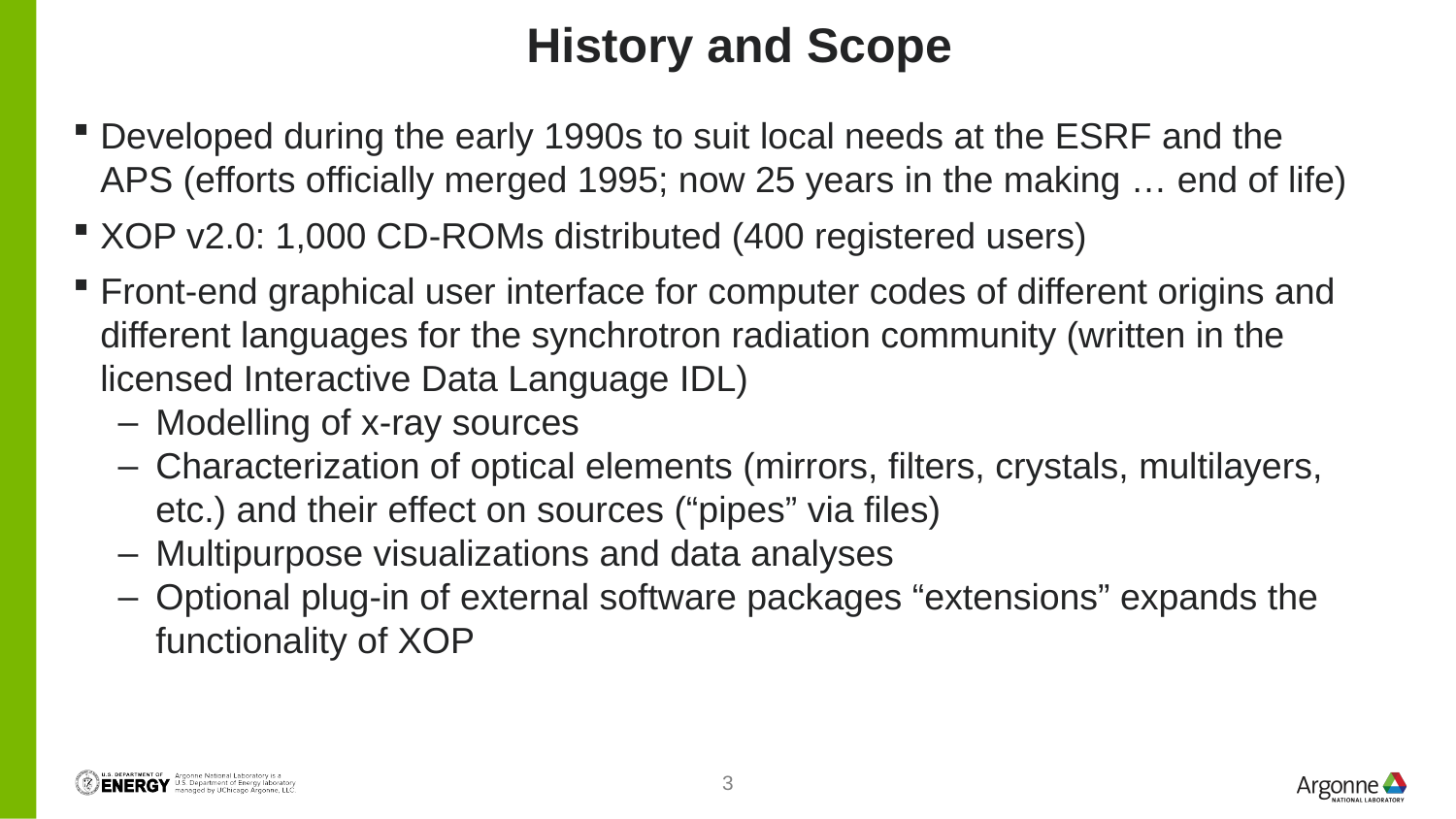

# History and Scope
Developed during the early 1990s to suit local needs at the ESRF and the APS (efforts officially merged 1995; now 25 years in the making … end of life)
XOP v2.0: 1,000 CD-ROMs distributed (400 registered users)
Front-end graphical user interface for computer codes of different origins and different languages for the synchrotron radiation community (written in the licensed Interactive Data Language IDL)
Modelling of x-ray sources
Characterization of optical elements (mirrors, filters, crystals, multilayers, etc.) and their effect on sources (“pipes” via files)
Multipurpose visualizations and data analyses
Optional plug-in of external software packages “extensions” expands the functionality of XOP

3